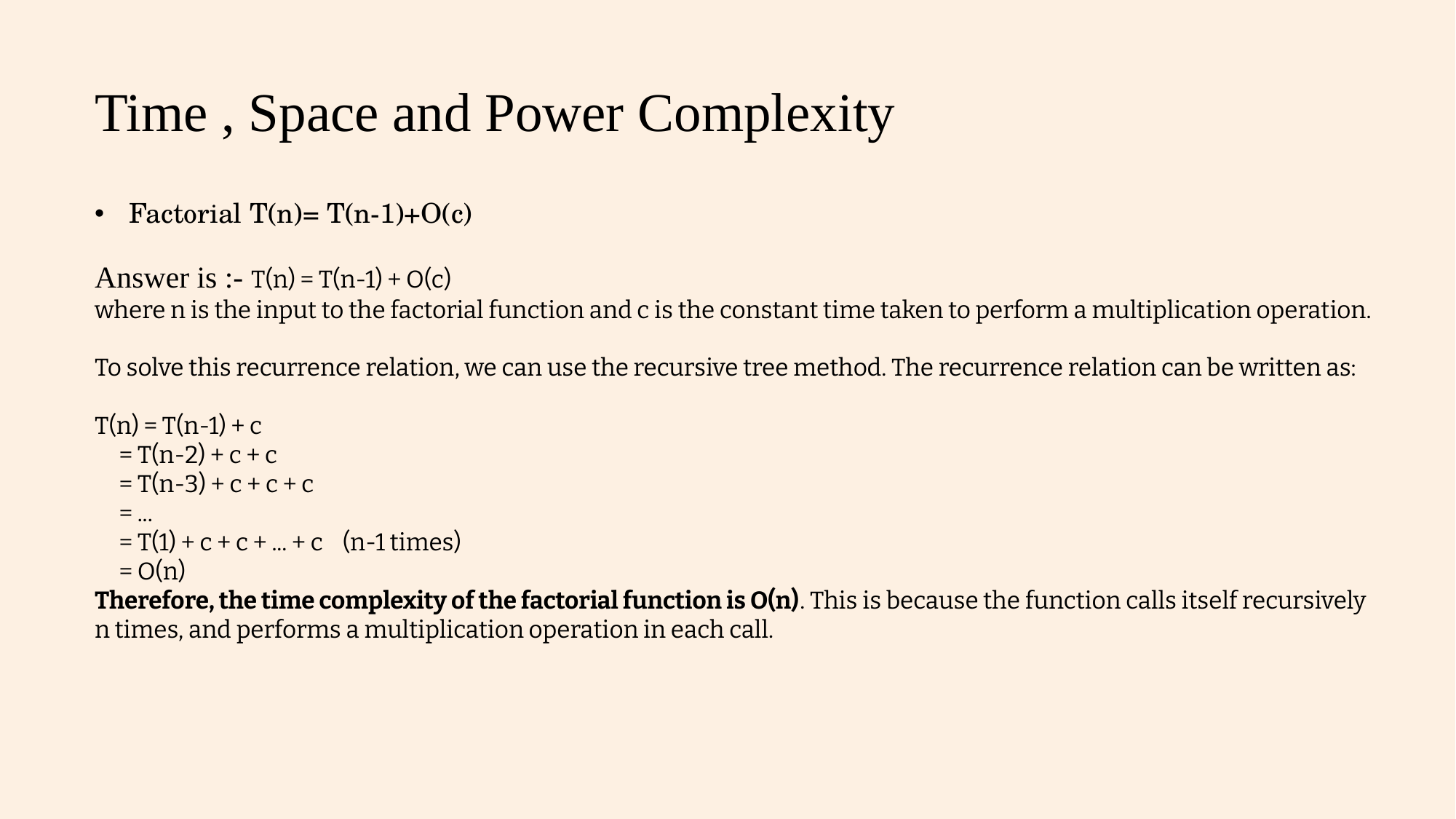

# Time , Space and Power Complexity
Factorial  T(n)= T(n-1)+O(c)
Answer is :- T(n) = T(n-1) + O(c)
where n is the input to the factorial function and c is the constant time taken to perform a multiplication operation.
To solve this recurrence relation, we can use the recursive tree method. The recurrence relation can be written as:
T(n) = T(n-1) + c
     = T(n-2) + c + c
     = T(n-3) + c + c + c
     = ...
     = T(1) + c + c + ... + c    (n-1 times)
     = O(n)
Therefore, the time complexity of the factorial function is O(n). This is because the function calls itself recursively n times, and performs a multiplication operation in each call.